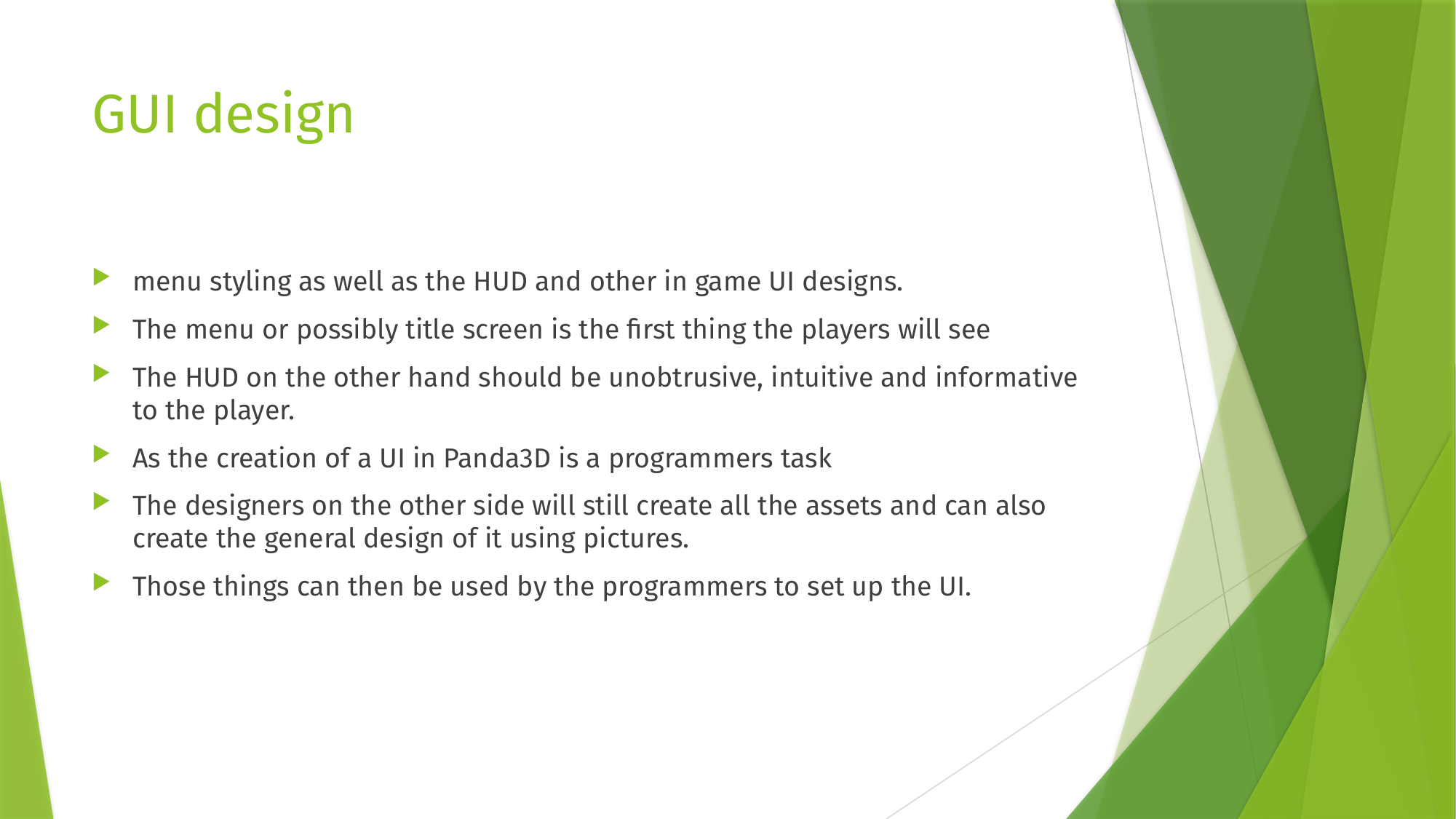

# GUI design
menu styling as well as the HUD and other in game UI designs.
The menu or possibly title screen is the first thing the players will see
The HUD on the other hand should be unobtrusive, intuitive and informative to the player.
As the creation of a UI in Panda3D is a programmers task
The designers on the other side will still create all the assets and can also create the general design of it using pictures.
Those things can then be used by the programmers to set up the UI.